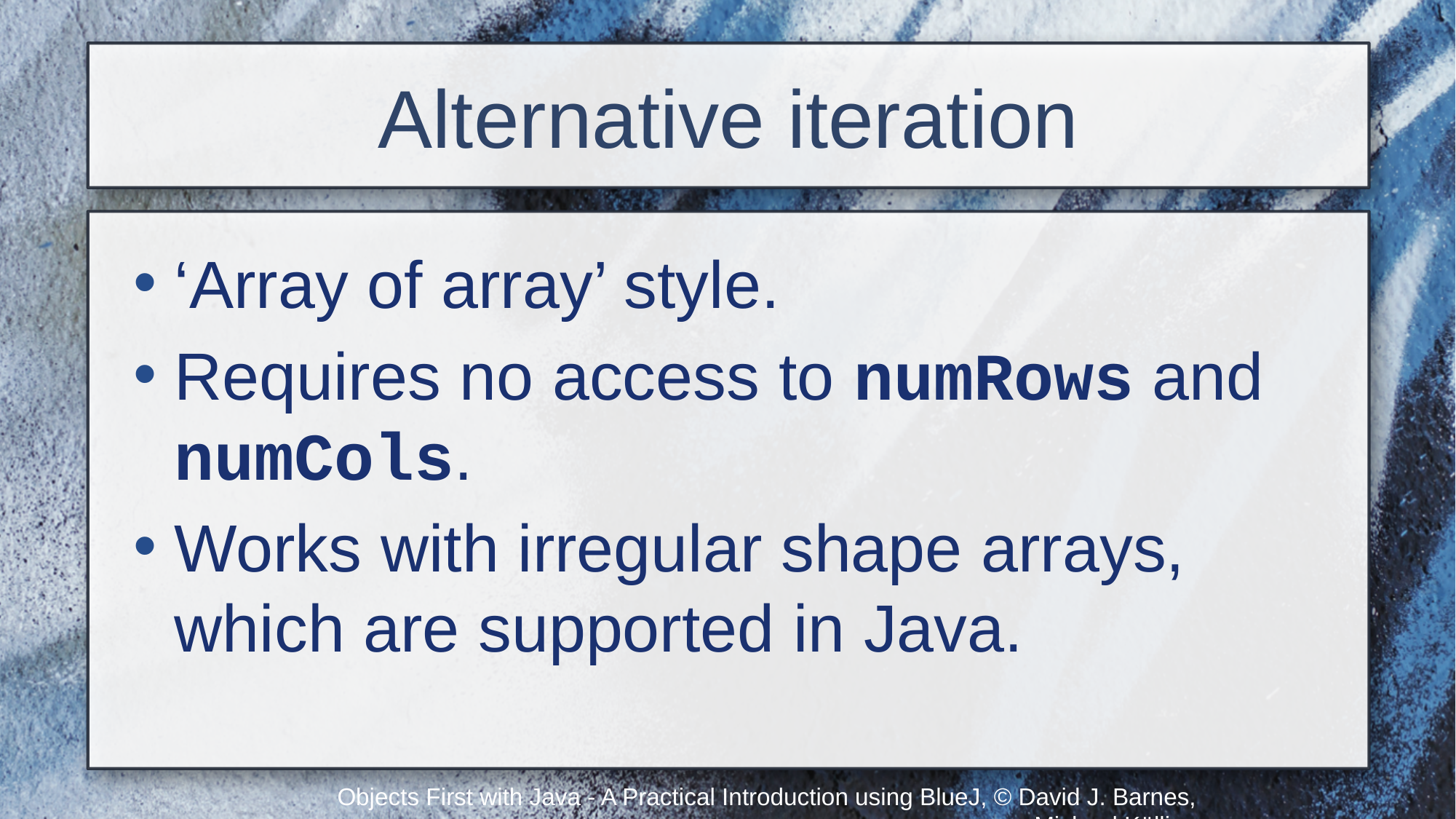

# Alternative iteration
‘Array of array’ style.
Requires no access to numRows and numCols.
Works with irregular shape arrays, which are supported in Java.